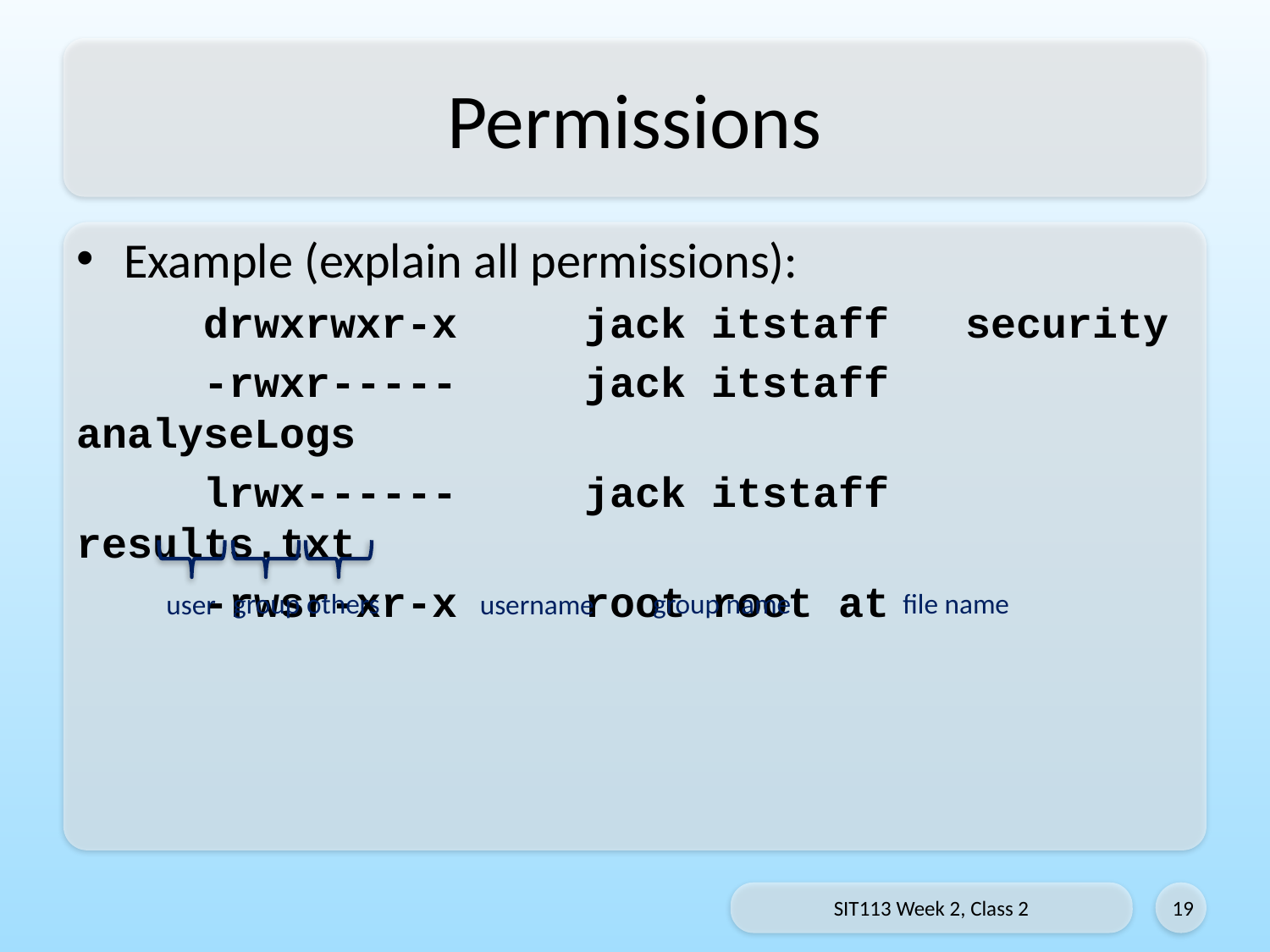

# Permissions
Example (explain all permissions):
	drwxrwxr-x	jack	itstaff	security
	-rwxr-----	jack	itstaff	analyseLogs
	lrwx------	jack	itstaff	results.txt
	-rwsr-xr-x	root	root	at

group
others
group name
file name
user
username
SIT113 Week 2, Class 2
19